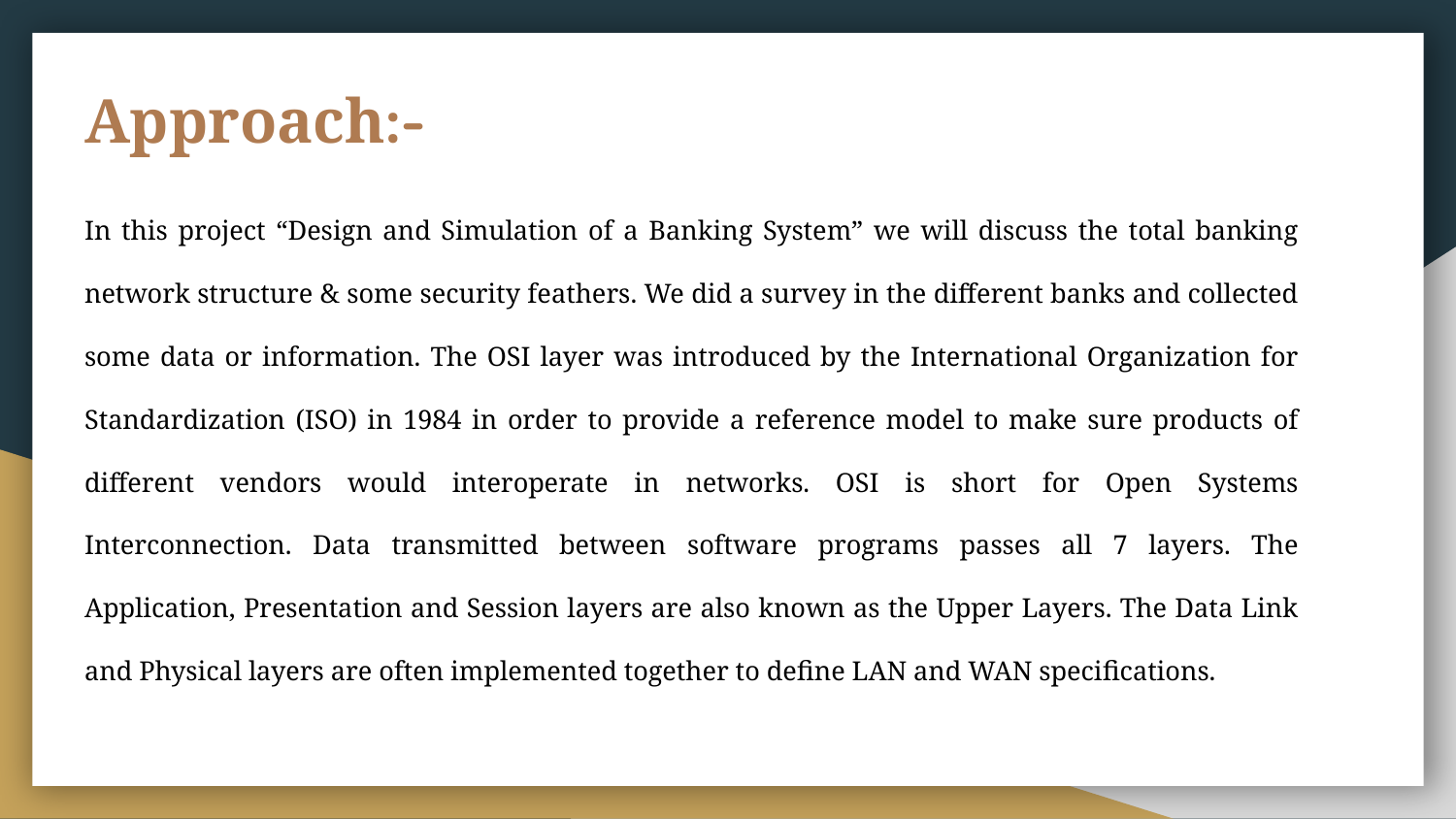

# Approach:-
In this project “Design and Simulation of a Banking System” we will discuss the total banking network structure & some security feathers. We did a survey in the different banks and collected some data or information. The OSI layer was introduced by the International Organization for Standardization (ISO) in 1984 in order to provide a reference model to make sure products of different vendors would interoperate in networks. OSI is short for Open Systems Interconnection. Data transmitted between software programs passes all 7 layers. The Application, Presentation and Session layers are also known as the Upper Layers. The Data Link and Physical layers are often implemented together to define LAN and WAN specifications.